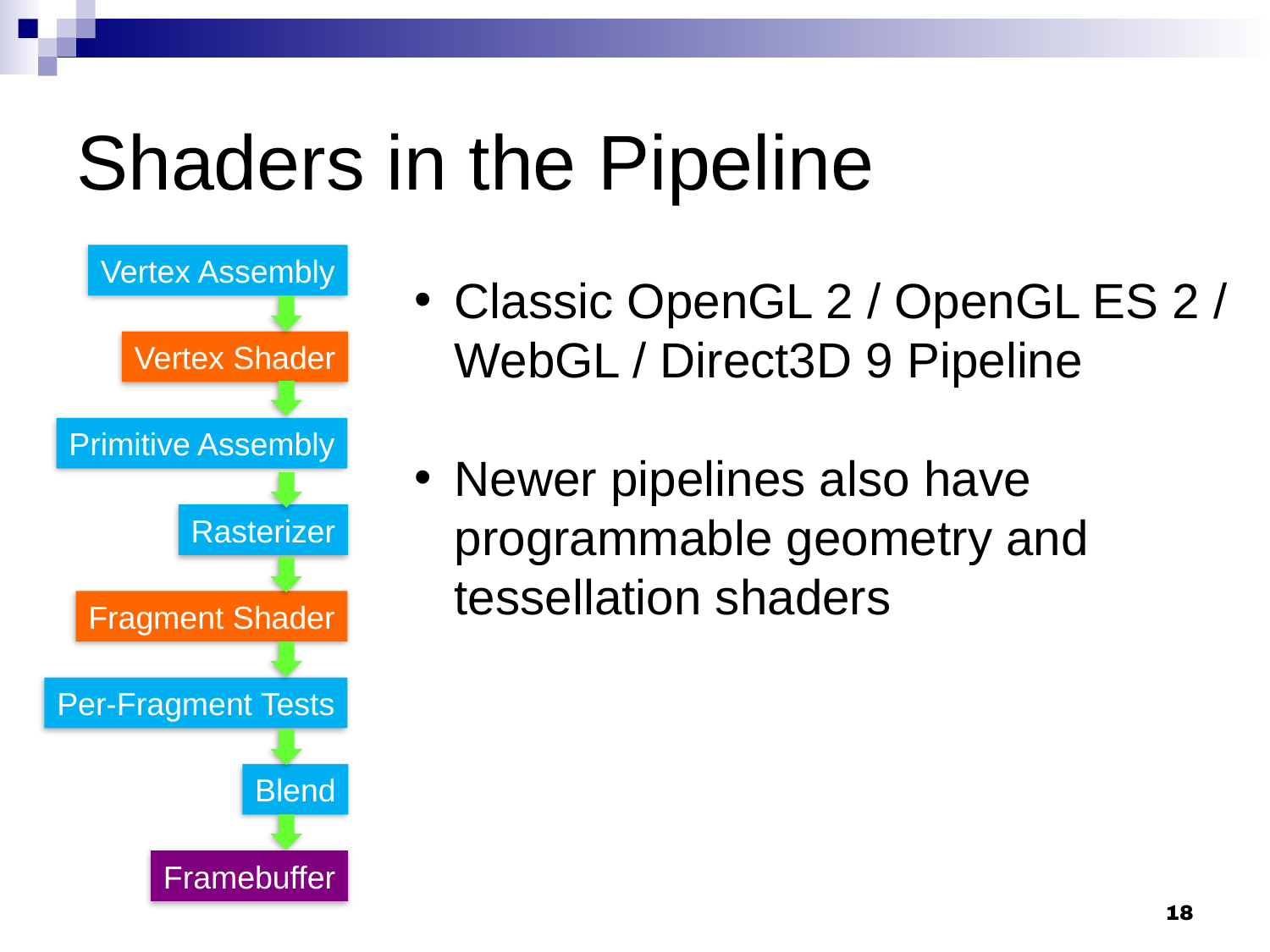

# Shaders in the Pipeline
Vertex Assembly
Classic OpenGL 2 / OpenGL ES 2 / WebGL / Direct3D 9 Pipeline

Newer pipelines also have programmable geometry and tessellation shaders

Vertex Shader

Primitive Assembly

Rasterizer

Fragment Shader

Per-Fragment Tests

Blend

Framebuffer
18